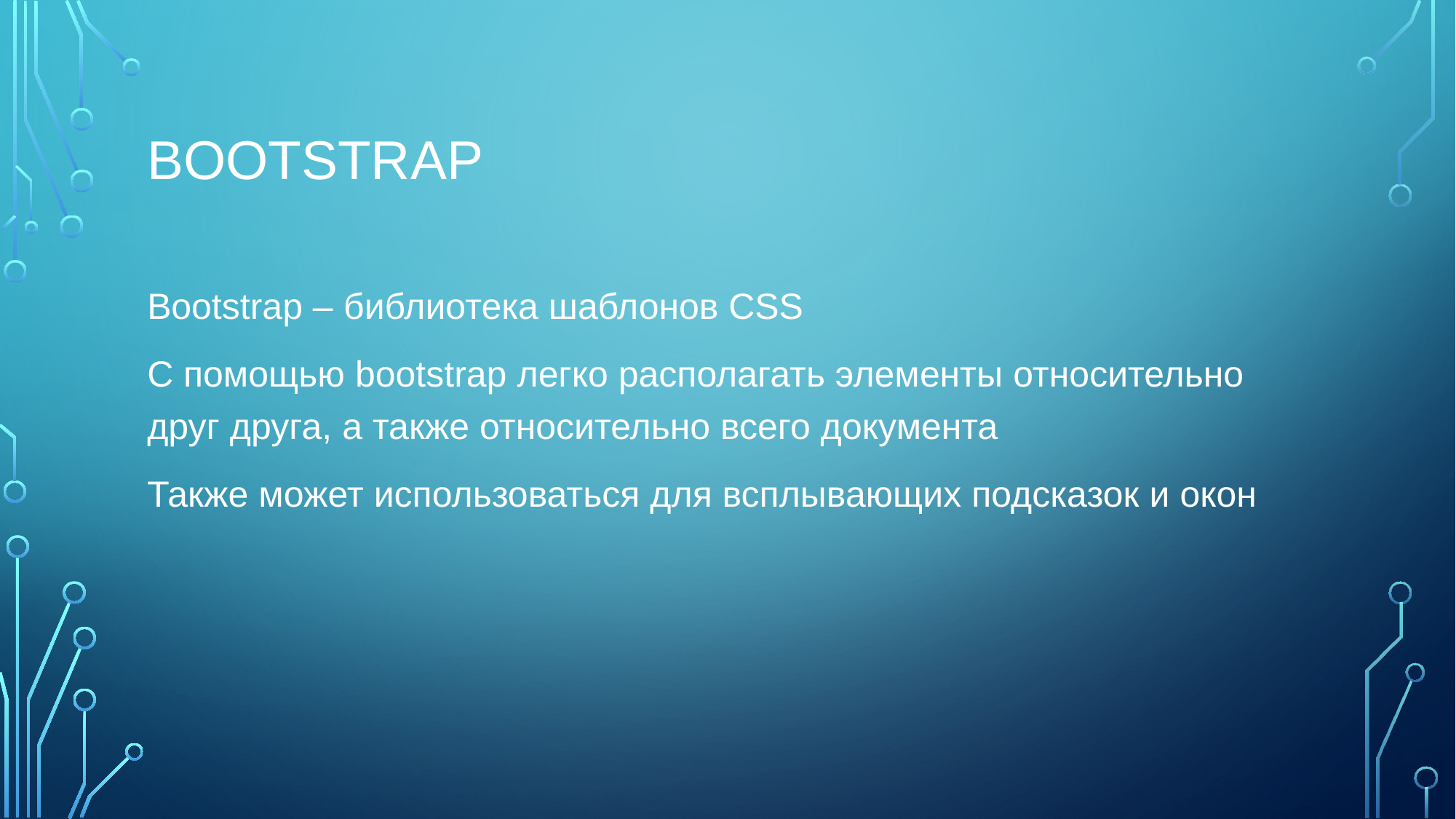

# bootstrap
Bootstrap – библиотека шаблонов CSS
С помощью bootstrap легко располагать элементы относительно друг друга, а также относительно всего документа
Также может использоваться для всплывающих подсказок и окон